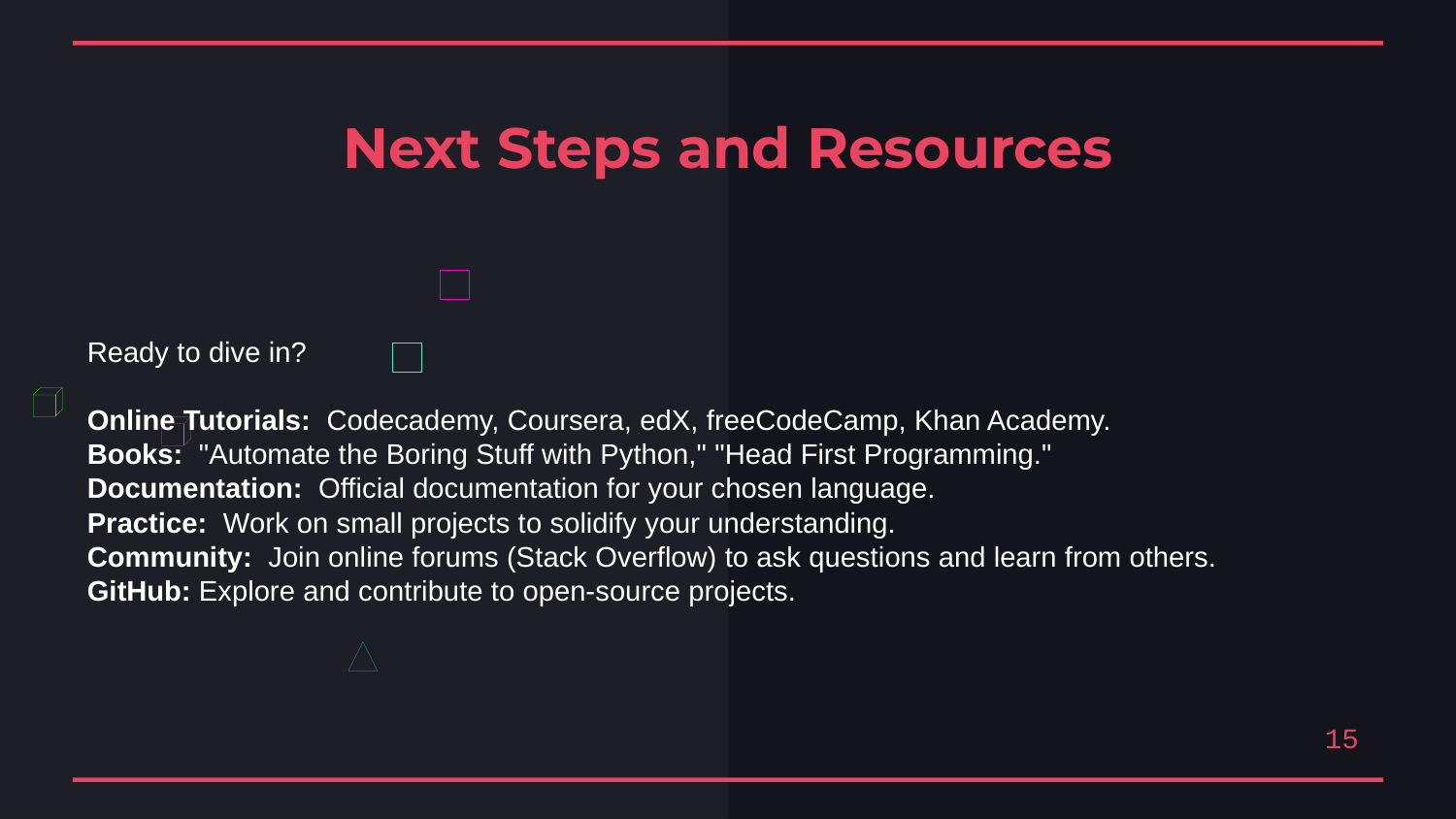

Next Steps and Resources
Ready to dive in?

Online Tutorials:  Codecademy, Coursera, edX, freeCodeCamp, Khan Academy.
Books:  "Automate the Boring Stuff with Python," "Head First Programming."
Documentation:  Official documentation for your chosen language.
Practice:  Work on small projects to solidify your understanding.
Community:  Join online forums (Stack Overflow) to ask questions and learn from others.
GitHub: Explore and contribute to open-source projects.

15